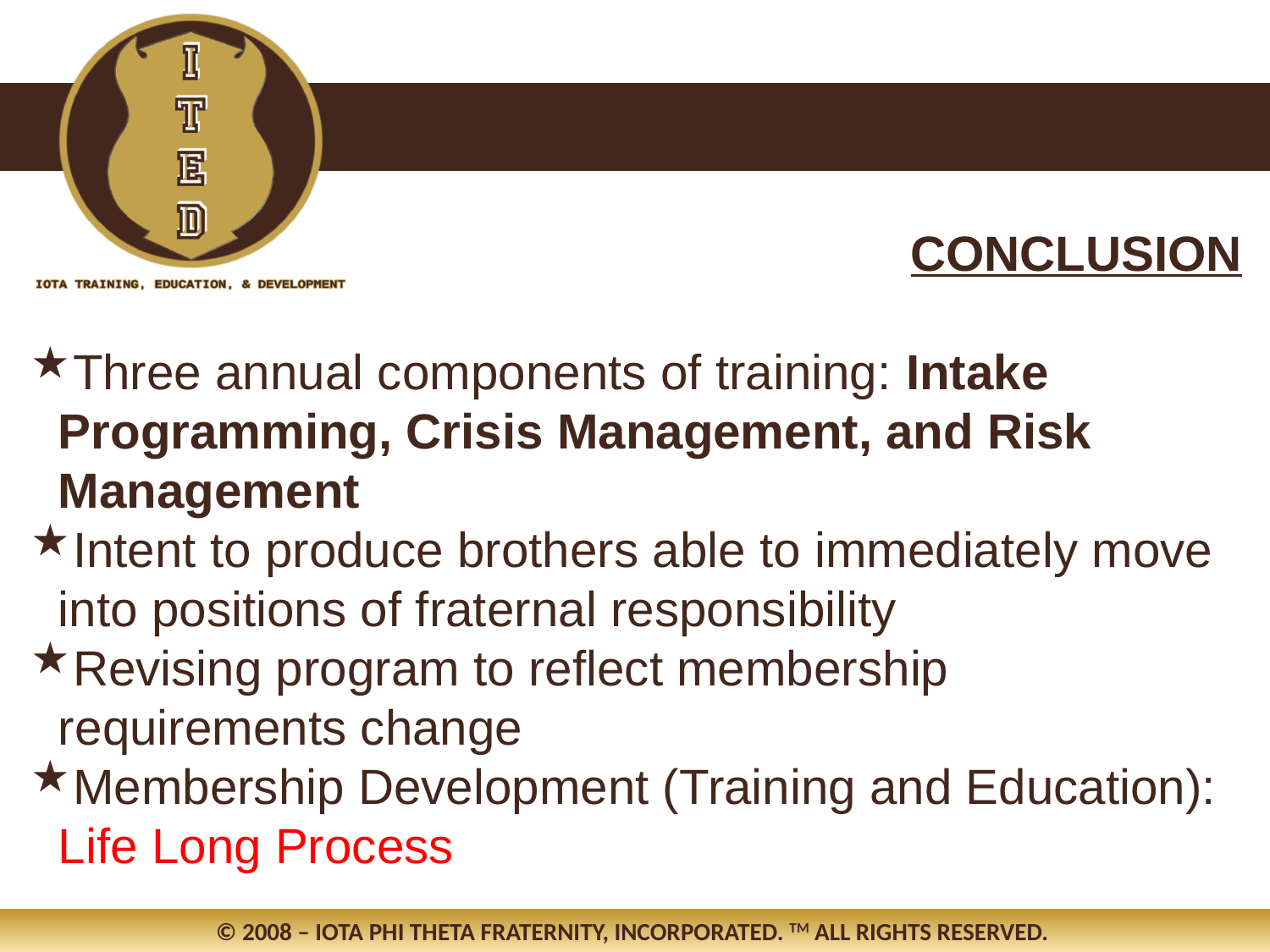

CONCLUSION

Three annual components of training: Intake Programming, Crisis Management, and Risk Management
Intent to produce brothers able to immediately move into positions of fraternal responsibility
Revising program to reflect membership requirements change
Membership Development (Training and Education): Life Long Process